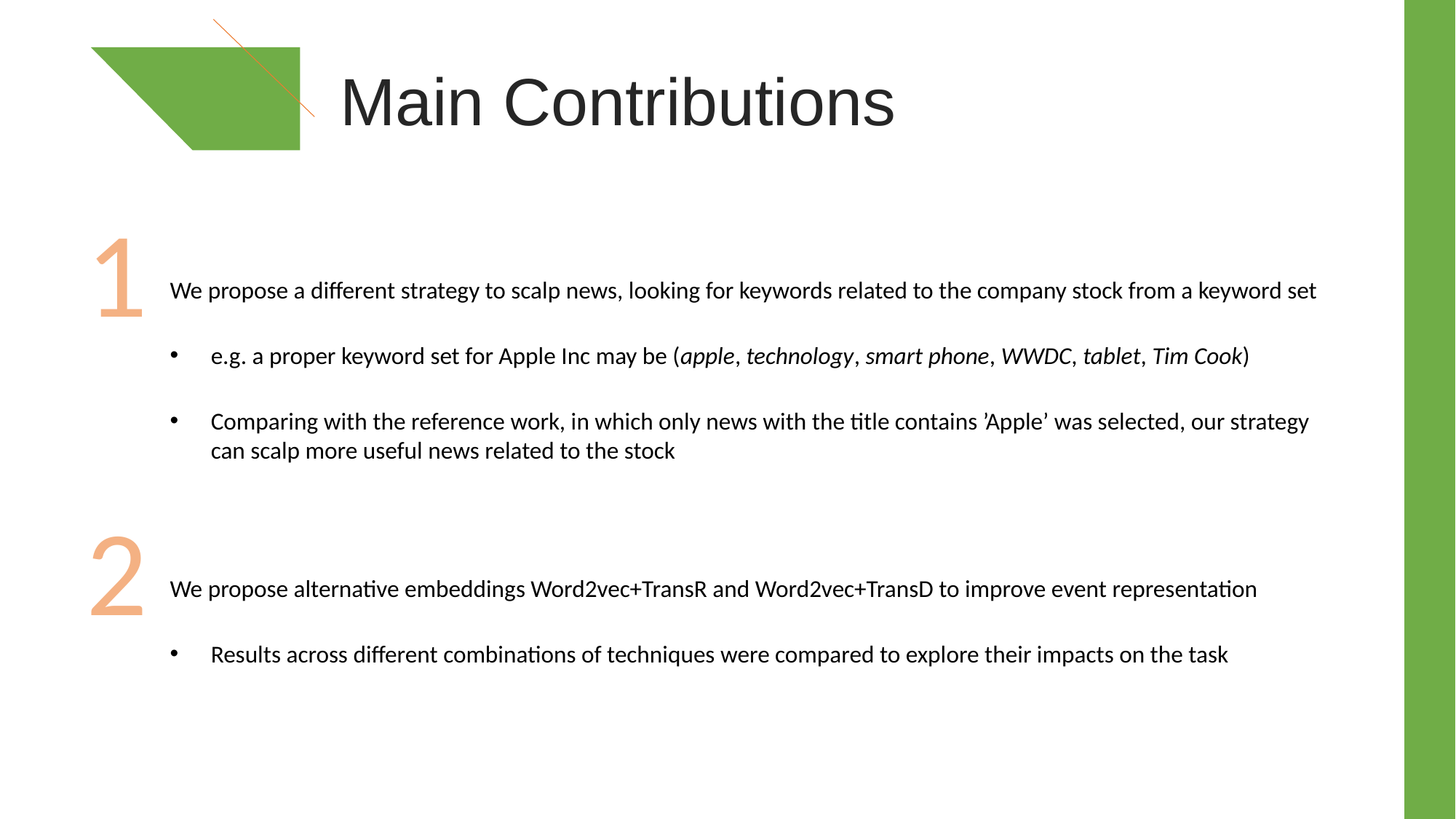

Main Contributions
1
We propose a different strategy to scalp news, looking for keywords related to the company stock from a keyword set
e.g. a proper keyword set for Apple Inc may be (apple, technology, smart phone, WWDC, tablet, Tim Cook)
Comparing with the reference work, in which only news with the title contains ’Apple’ was selected, our strategy can scalp more useful news related to the stock
2
We propose alternative embeddings Word2vec+TransR and Word2vec+TransD to improve event representation
Results across different combinations of techniques were compared to explore their impacts on the task